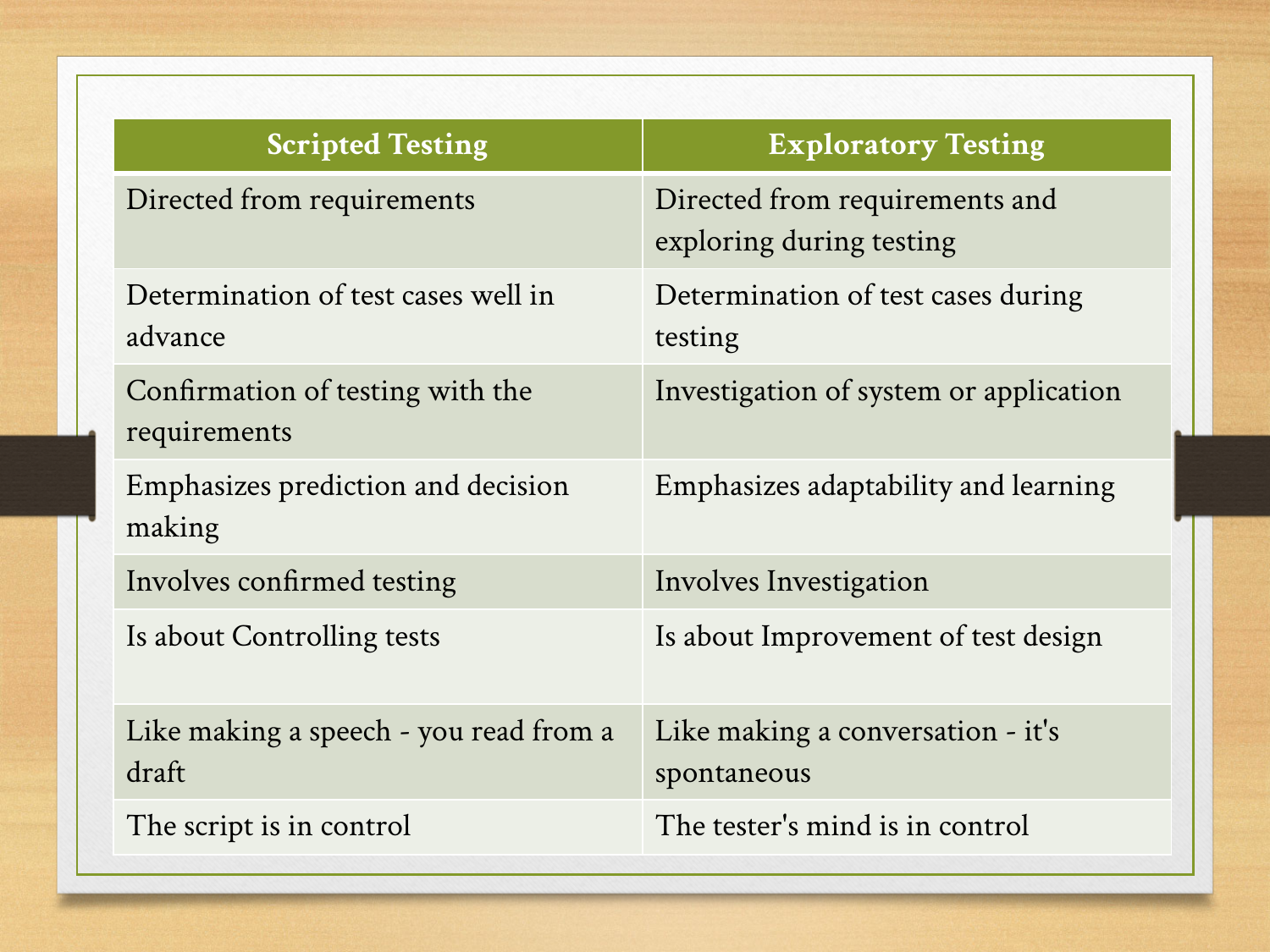

| Scripted Testing | Exploratory Testing |
| --- | --- |
| Directed from requirements | Directed from requirements and exploring during testing |
| Determination of test cases well in advance | Determination of test cases during testing |
| Confirmation of testing with the requirements | Investigation of system or application |
| Emphasizes prediction and decision making | Emphasizes adaptability and learning |
| Involves confirmed testing | Involves Investigation |
| Is about Controlling tests | Is about Improvement of test design |
| Like making a speech - you read from a draft | Like making a conversation - it's spontaneous |
| The script is in control | The tester's mind is in control |